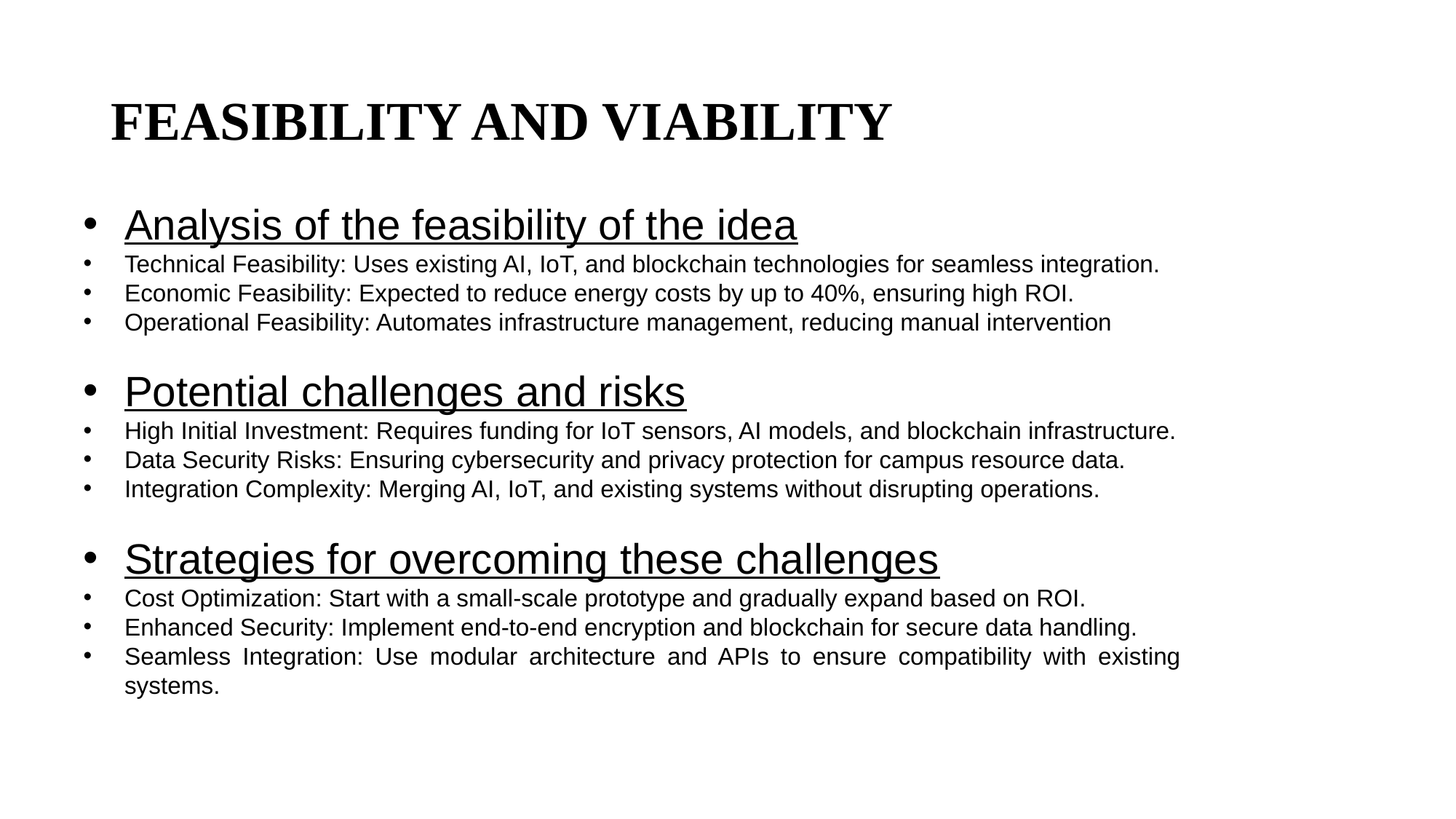

# FEASIBILITY AND VIABILITY
Analysis of the feasibility of the idea
Technical Feasibility: Uses existing AI, IoT, and blockchain technologies for seamless integration.
Economic Feasibility: Expected to reduce energy costs by up to 40%, ensuring high ROI.
Operational Feasibility: Automates infrastructure management, reducing manual intervention

Potential challenges and risks
High Initial Investment: Requires funding for IoT sensors, AI models, and blockchain infrastructure.
Data Security Risks: Ensuring cybersecurity and privacy protection for campus resource data.
Integration Complexity: Merging AI, IoT, and existing systems without disrupting operations.

Strategies for overcoming these challenges
Cost Optimization: Start with a small-scale prototype and gradually expand based on ROI.
Enhanced Security: Implement end-to-end encryption and blockchain for secure data handling.
Seamless Integration: Use modular architecture and APIs to ensure compatibility with existing systems.